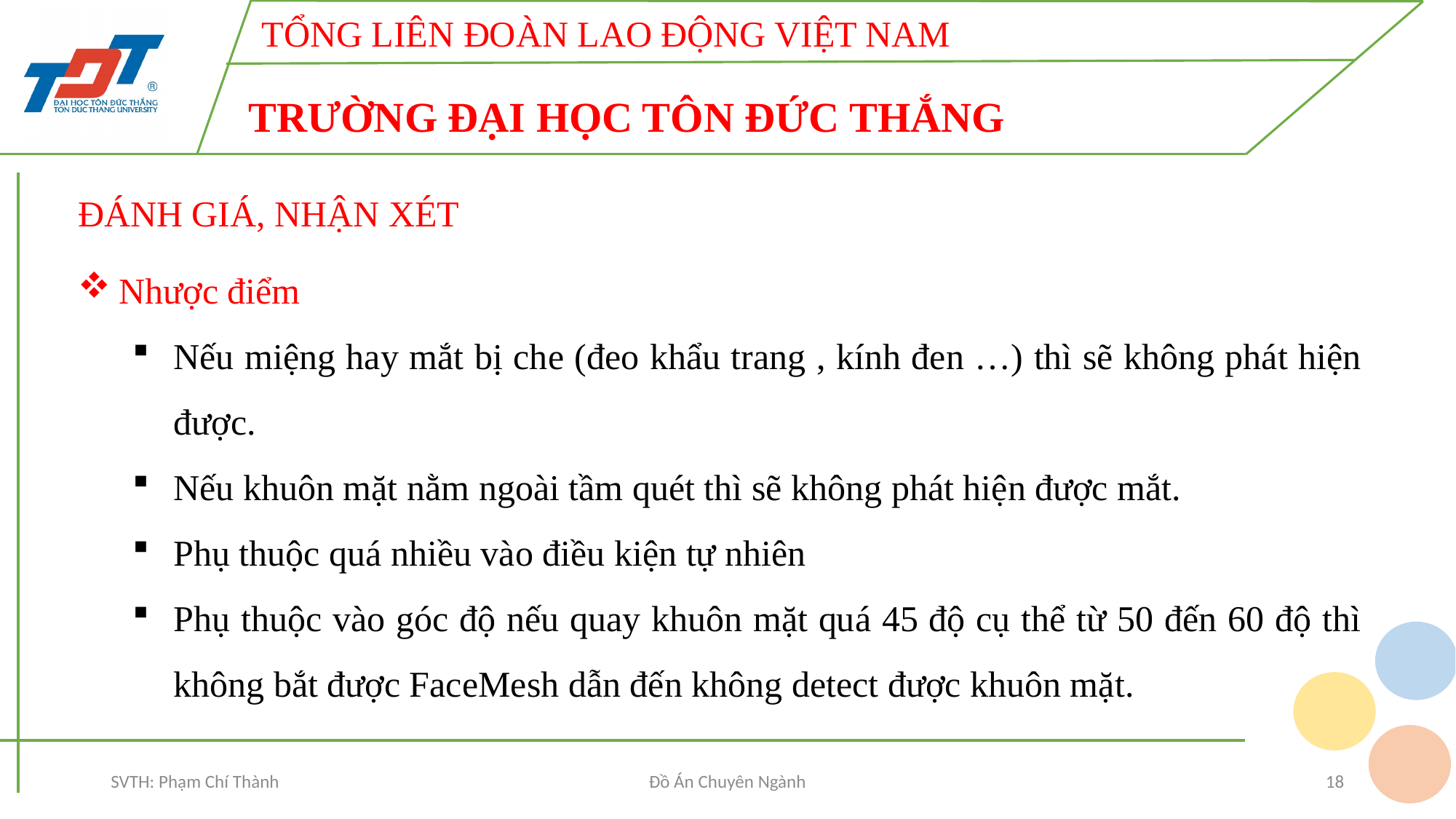

ĐÁNH GIÁ, NHẬN XÉT
Nhược điểm
Nếu miệng hay mắt bị che (đeo khẩu trang , kính đen …) thì sẽ không phát hiện được.
Nếu khuôn mặt nằm ngoài tầm quét thì sẽ không phát hiện được mắt.
Phụ thuộc quá nhiều vào điều kiện tự nhiên
Phụ thuộc vào góc độ nếu quay khuôn mặt quá 45 độ cụ thể từ 50 đến 60 độ thì không bắt được FaceMesh dẫn đến không detect được khuôn mặt.

SVTH: Phạm Chí Thành
Đồ Án Chuyên Ngành
18